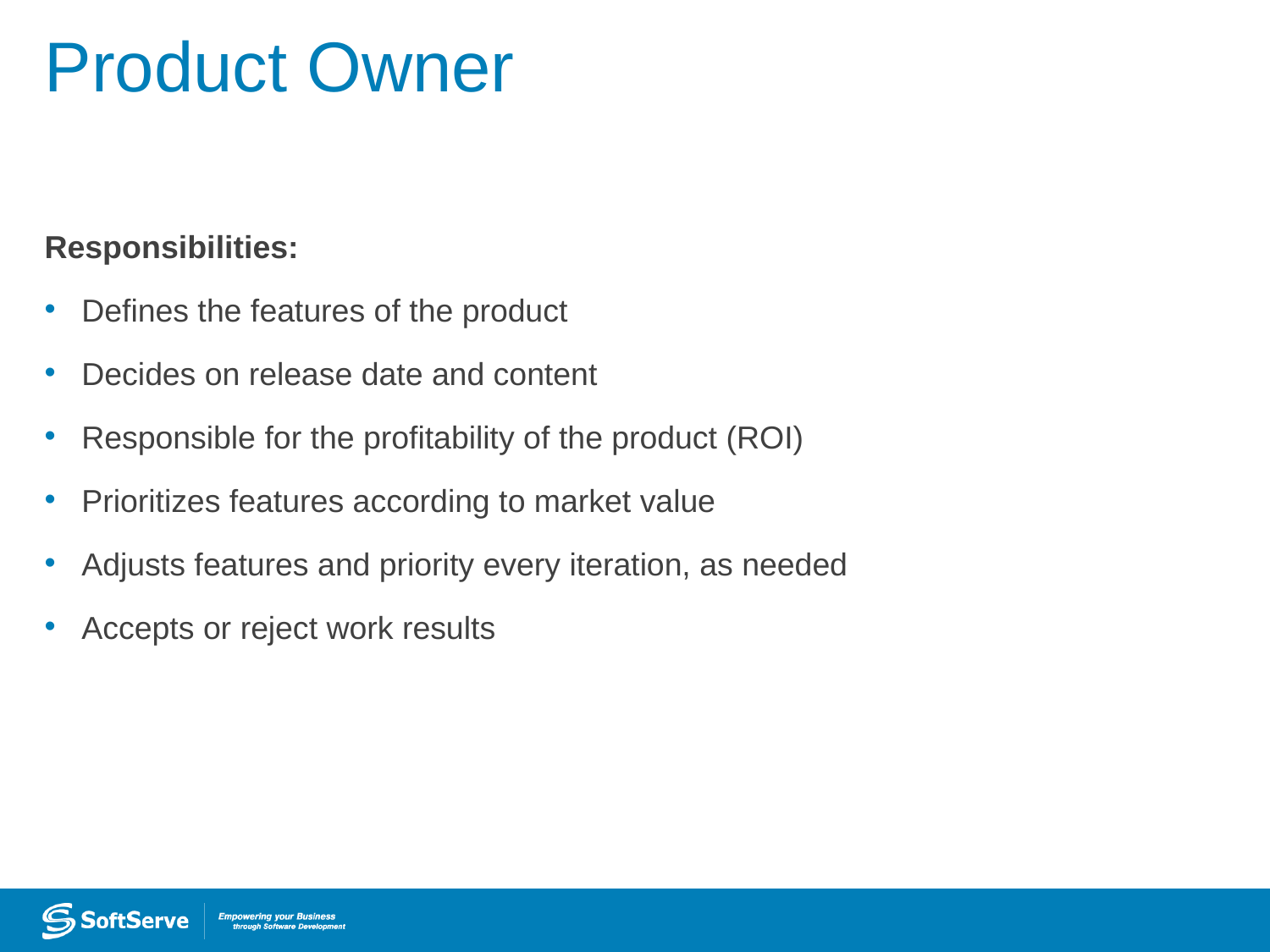

# Product Owner
Responsibilities:
Defines the features of the product
Decides on release date and content
Responsible for the profitability of the product (ROI)
Prioritizes features according to market value
Adjusts features and priority every iteration, as needed
Accepts or reject work results